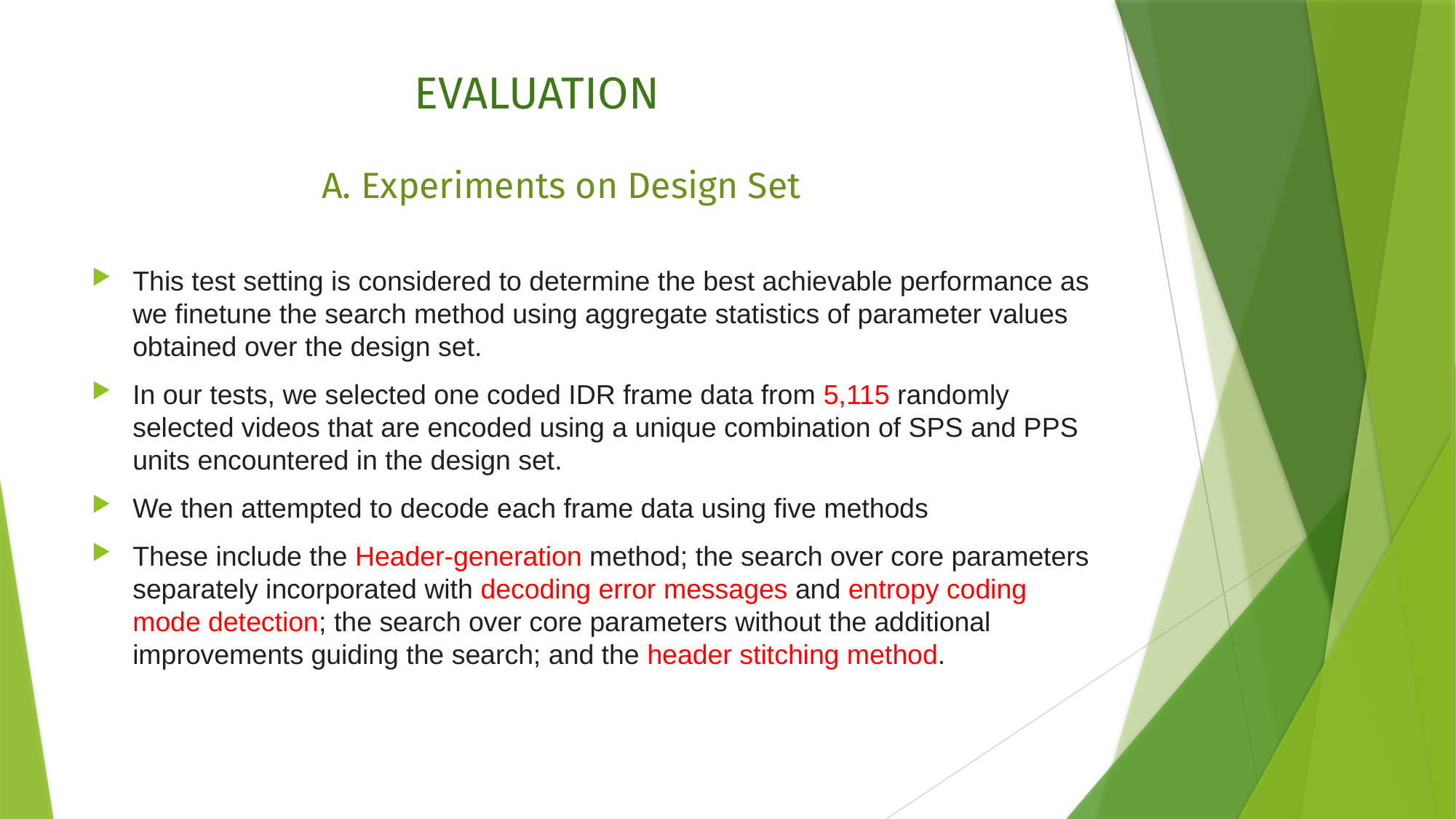

# EVALUATION
A. Experiments on Design Set
This test setting is considered to determine the best achievable performance as we finetune the search method using aggregate statistics of parameter values obtained over the design set.
In our tests, we selected one coded IDR frame data from 5,115 randomly selected videos that are encoded using a unique combination of SPS and PPS units encountered in the design set.
We then attempted to decode each frame data using five methods
These include the Header-generation method; the search over core parameters separately incorporated with decoding error messages and entropy coding mode detection; the search over core parameters without the additional improvements guiding the search; and the header stitching method.